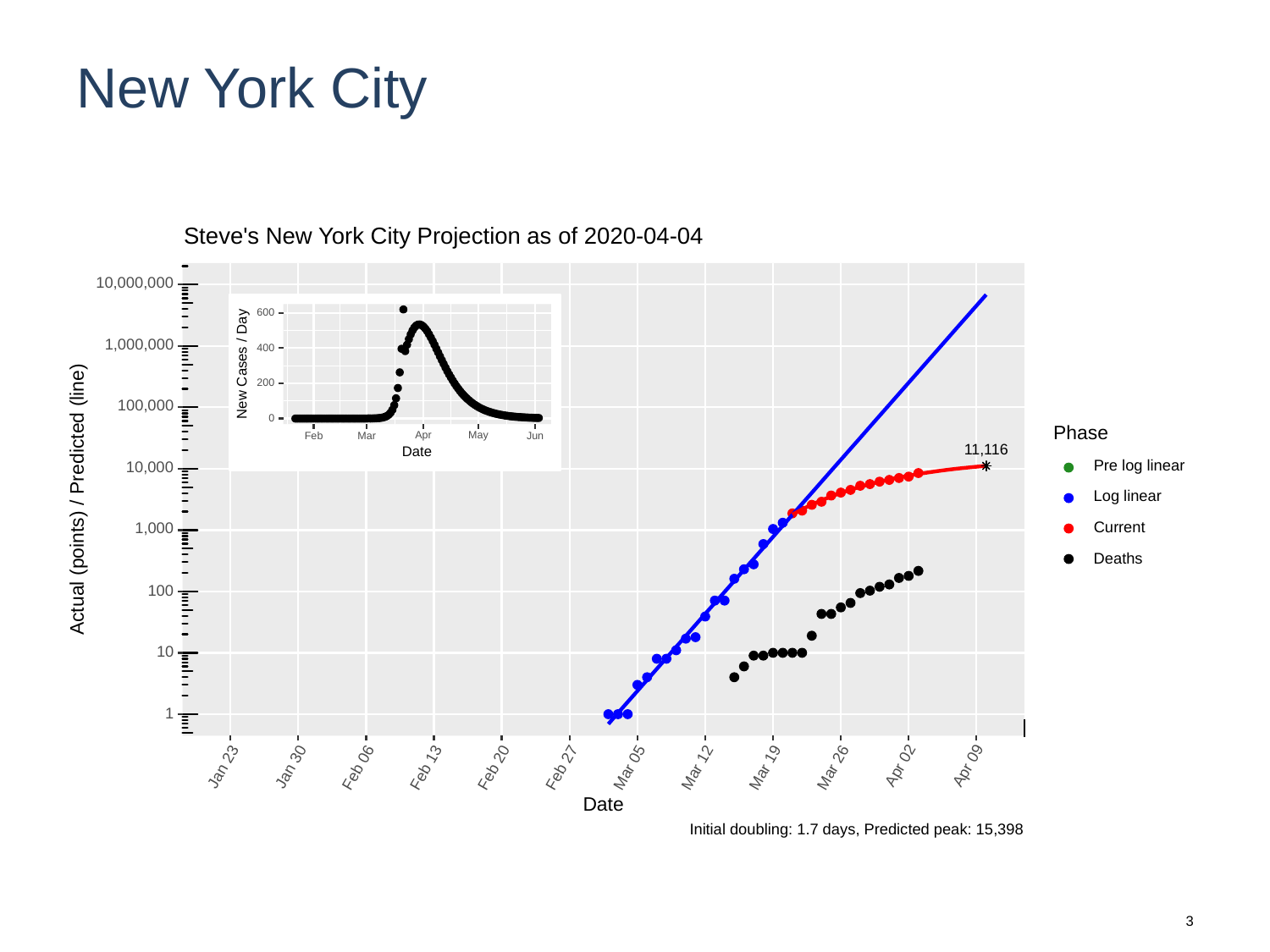

# New York City

Steve's New York City Projection as of 2020-04-04

10,000,000

600

1,000,000

400

New Cases / Day

200

100,000

0

Phase
May
Apr

Jun
Feb
Mar

11,116
Date

Pre log linear
10,000

Log linear
Actual (points) / Predicted (line)

1,000
Current

Deaths

100

10

1

Apr 02
Apr 09
Jan 23
Jan 30
Mar 05
Mar 19
Mar 26
Feb 13
Mar 12
Feb 06
Feb 20
Feb 27
Date
Initial doubling: 1.7 days, Predicted peak: 15,398
3